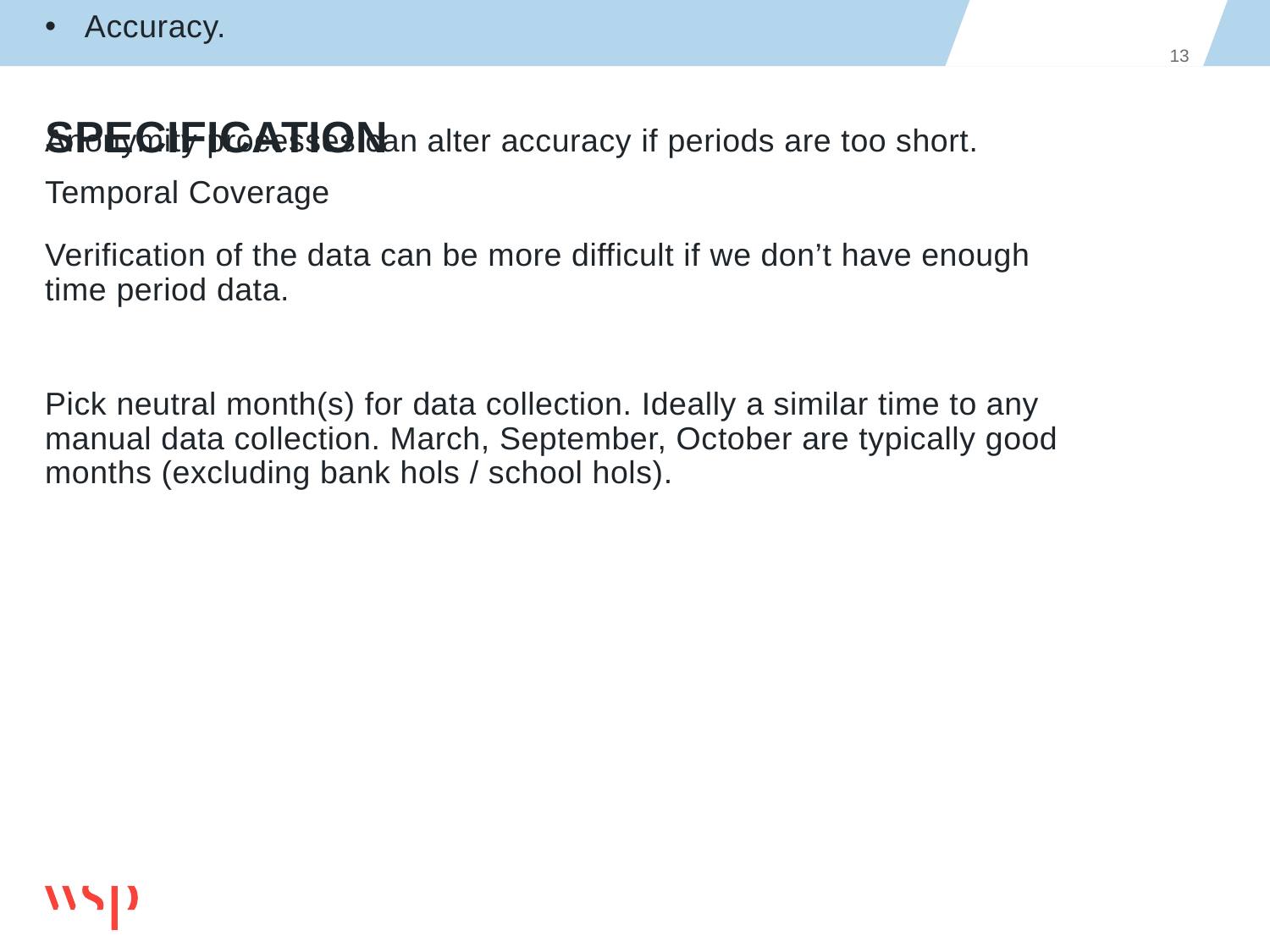

13
# Specification
Temporal Coverage
Influences:
Cost; and
Accuracy.

Anonymity processes can alter accuracy if periods are too short.

Verification of the data can be more difficult if we don’t have enough time period data.

Pick neutral month(s) for data collection. Ideally a similar time to any manual data collection. March, September, October are typically good months (excluding bank hols / school hols).